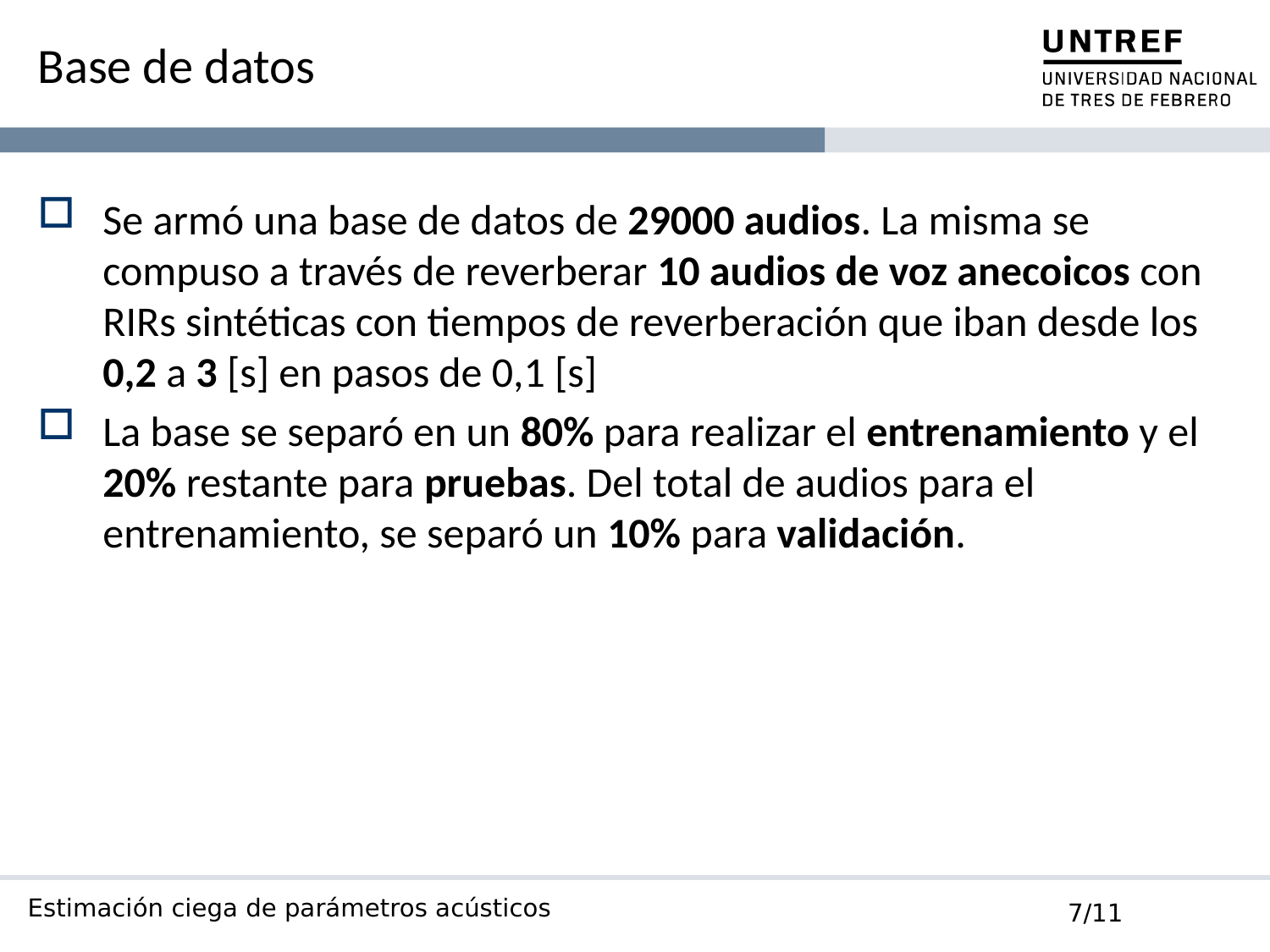

# Base de datos
Se armó una base de datos de 29000 audios. La misma se compuso a través de reverberar 10 audios de voz anecoicos con RIRs sintéticas con tiempos de reverberación que iban desde los 0,2 a 3 [s] en pasos de 0,1 [s]
La base se separó en un 80% para realizar el entrenamiento y el 20% restante para pruebas. Del total de audios para el entrenamiento, se separó un 10% para validación.

Estimación ciega de parámetros acústicos
7/11